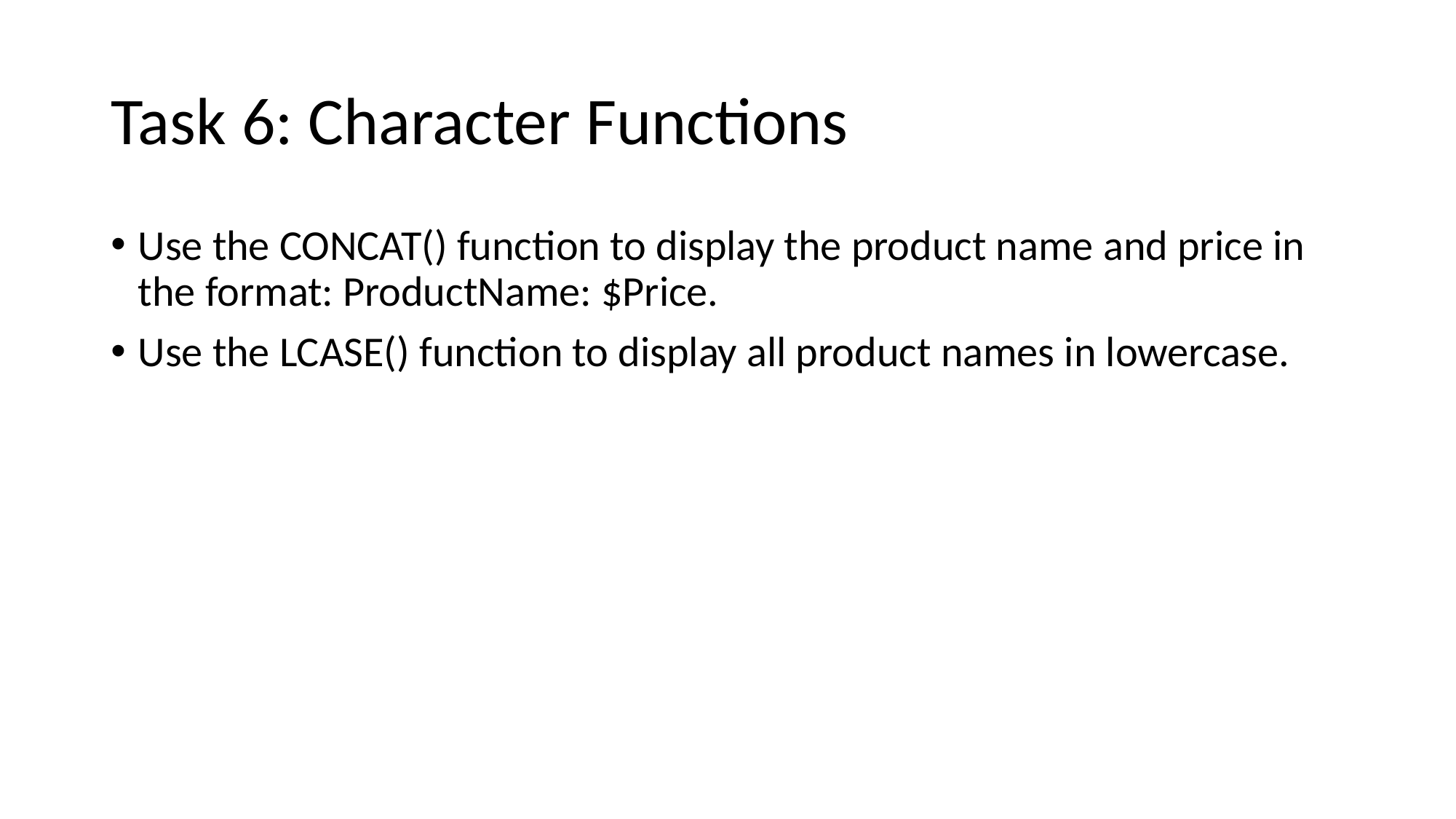

# Task 6: Character Functions
Use the CONCAT() function to display the product name and price in the format: ProductName: $Price.
Use the LCASE() function to display all product names in lowercase.